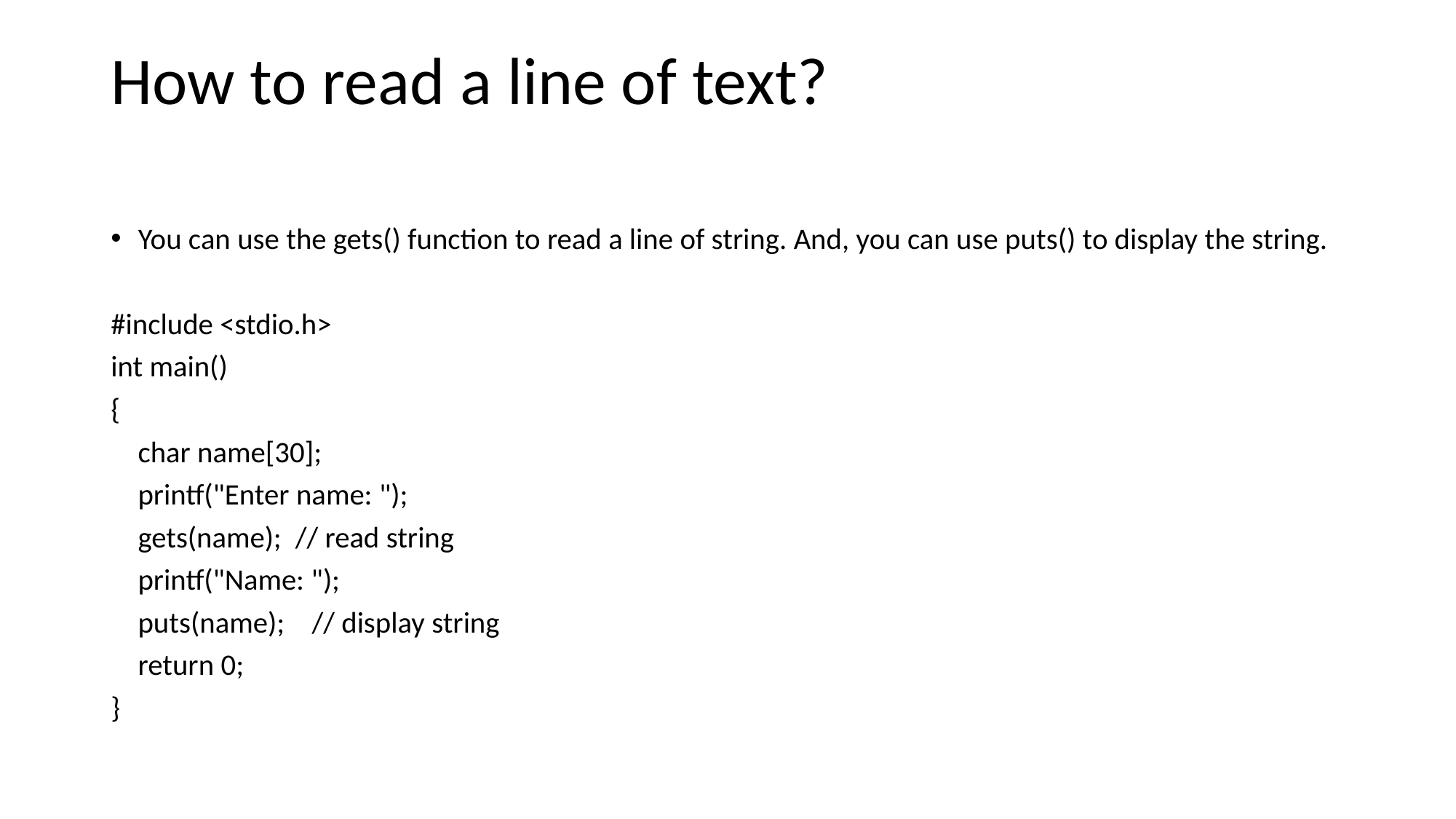

# How to read a line of text?
You can use the gets() function to read a line of string. And, you can use puts() to display the string.

#include <stdio.h>
int main()
{
    char name[30];
    printf("Enter name: ");
    gets(name);  // read string
    printf("Name: ");
    puts(name);    // display string
    return 0;
}